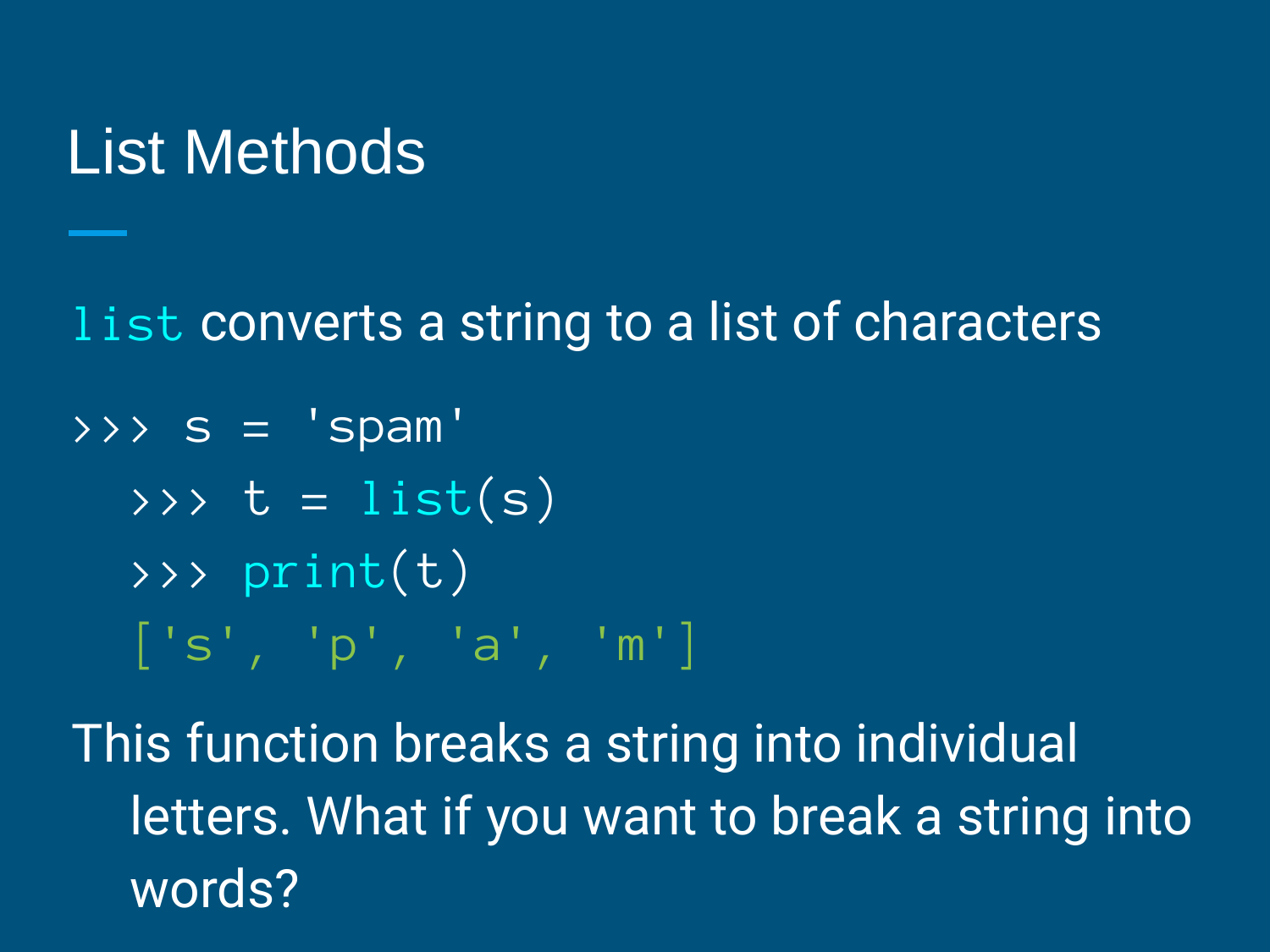

# List Methods
list converts a string to a list of characters
>>> s = 'spam'
>>> t = list(s)
>>> print(t)
['s', 'p', 'a', 'm']
This function breaks a string into individual letters. What if you want to break a string into words?